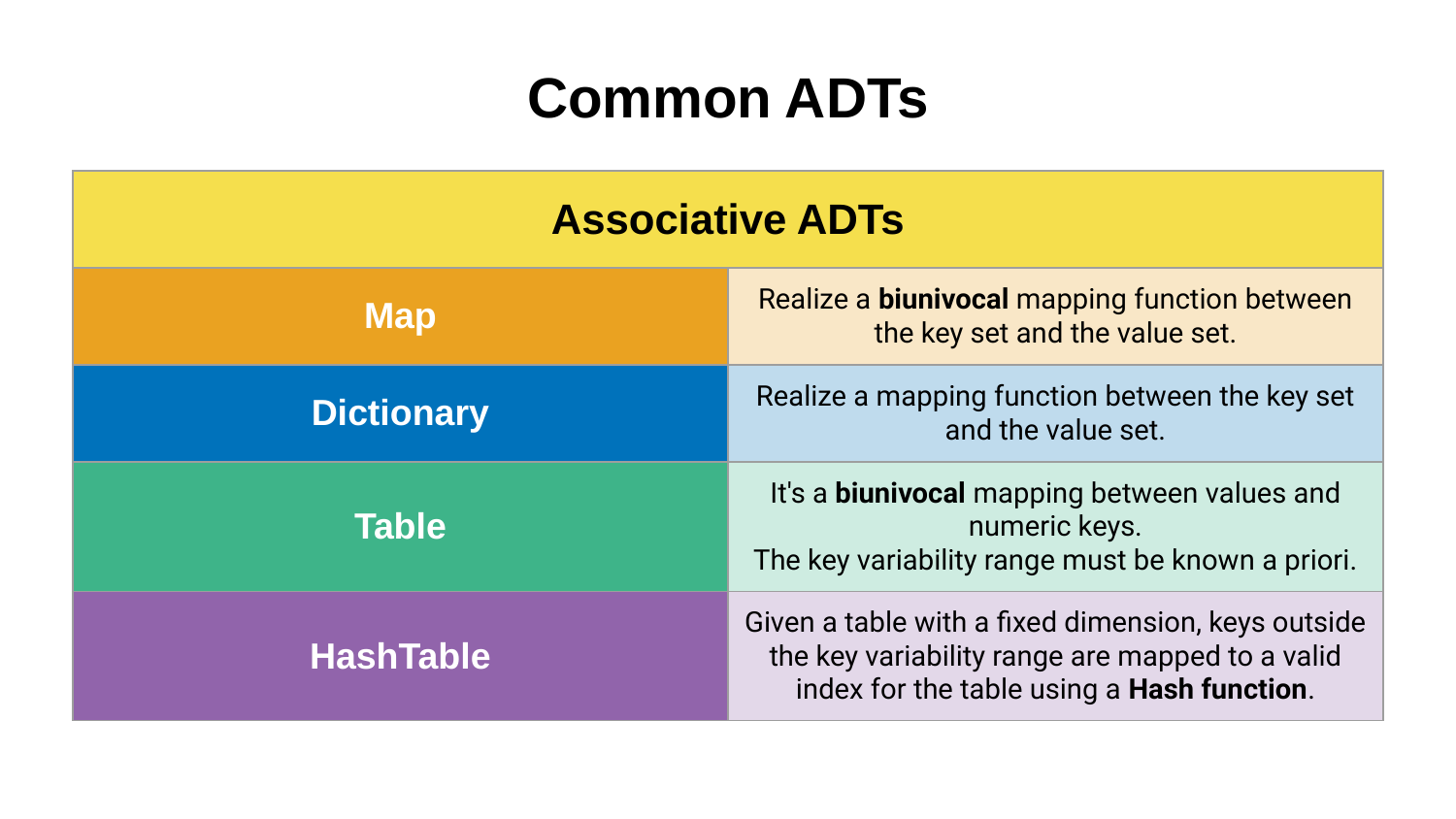

# Common ADTs
| Associative ADTs |  |
| --- | --- |
| Map | Realize a biunivocal mapping function between the key set and the value set. |
| Dictionary | Realize a mapping function between the key set and the value set. |
| Table | It's a biunivocal mapping between values and numeric keys. The key variability range must be known a priori. |
| HashTable | Given a table with a fixed dimension, keys outside the key variability range are mapped to a valid index for the table using a Hash function. |